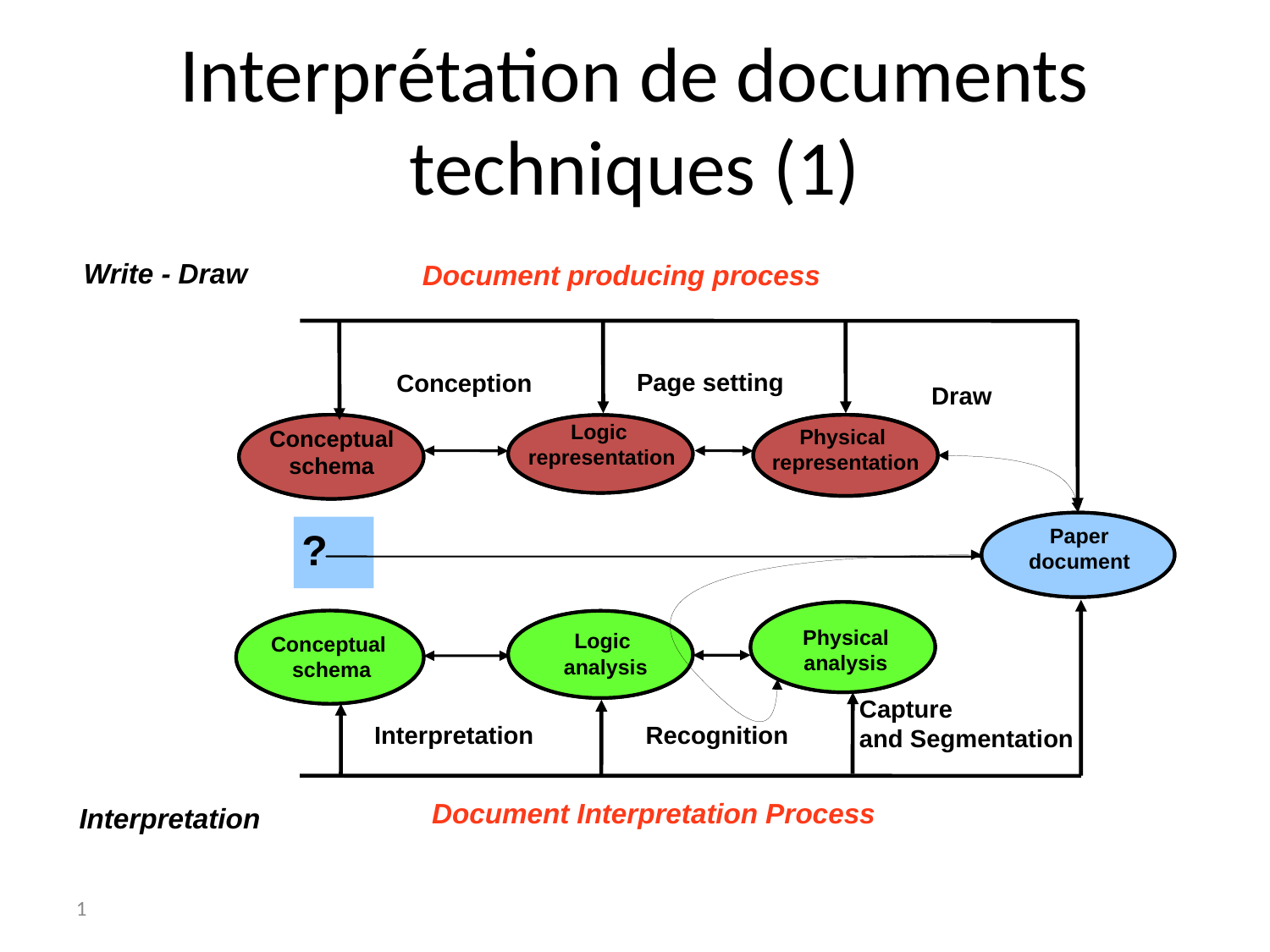

Interprétation de documents techniques (1)

 Write - Draw
Document producing process

Conception
Page setting
Draw
Logic
representation

Physical
representation
Conceptual schema

Document
 papier

Paper
document

?

Schéma
conceptuel
Schéma
logique
Physical
analysis
Logic
analysis
Conceptual
schema

Capture
and Segmentation

Interpretation
Recognition

Interpretation

Document Interpretation Process
1